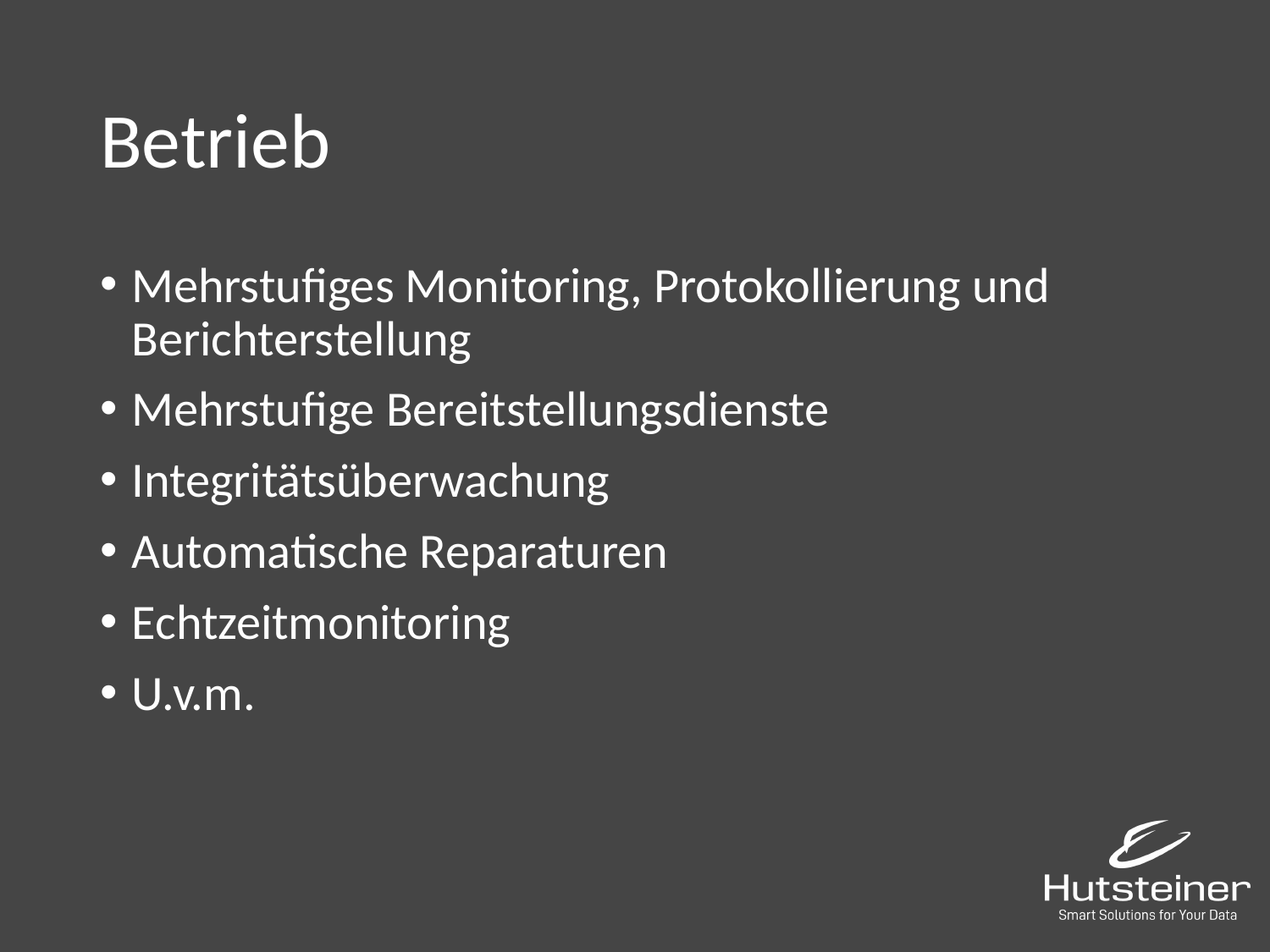

# Betrieb
Mehrstufiges Monitoring, Protokollierung und Berichterstellung
Mehrstufige Bereitstellungsdienste
Integritätsüberwachung
Automatische Reparaturen
Echtzeitmonitoring
U.v.m.